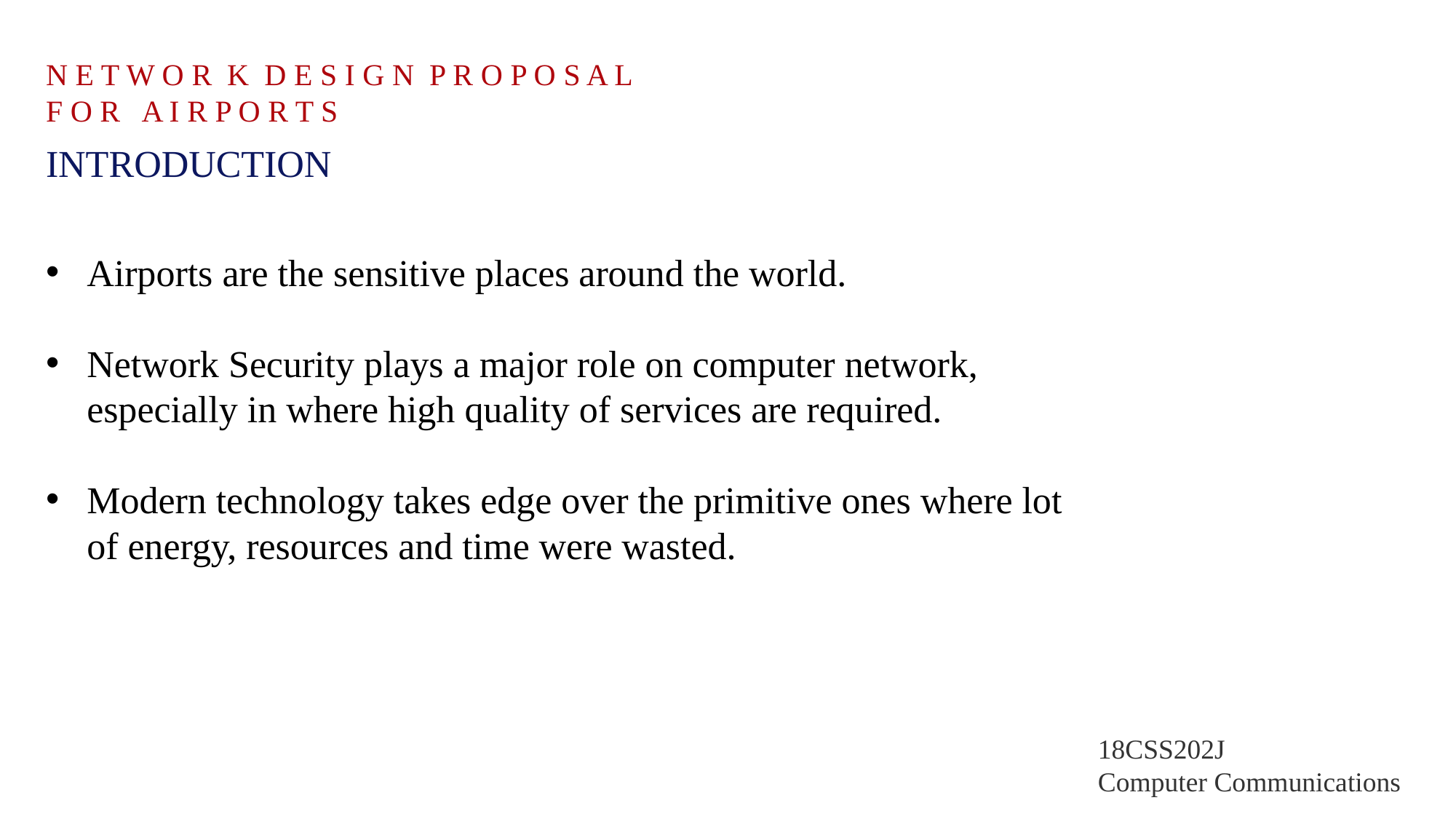

N E T W O R  K  D E S I G N  P R O P O S A L
F O R   A I R P O R T S
INTRODUCTION
Airports are the sensitive places around the world.

Network Security plays a major role on computer network, especially in where high quality of services are required.

Modern technology takes edge over the primitive ones where lot of energy, resources and time were wasted.
18CSS202J
Computer Communications